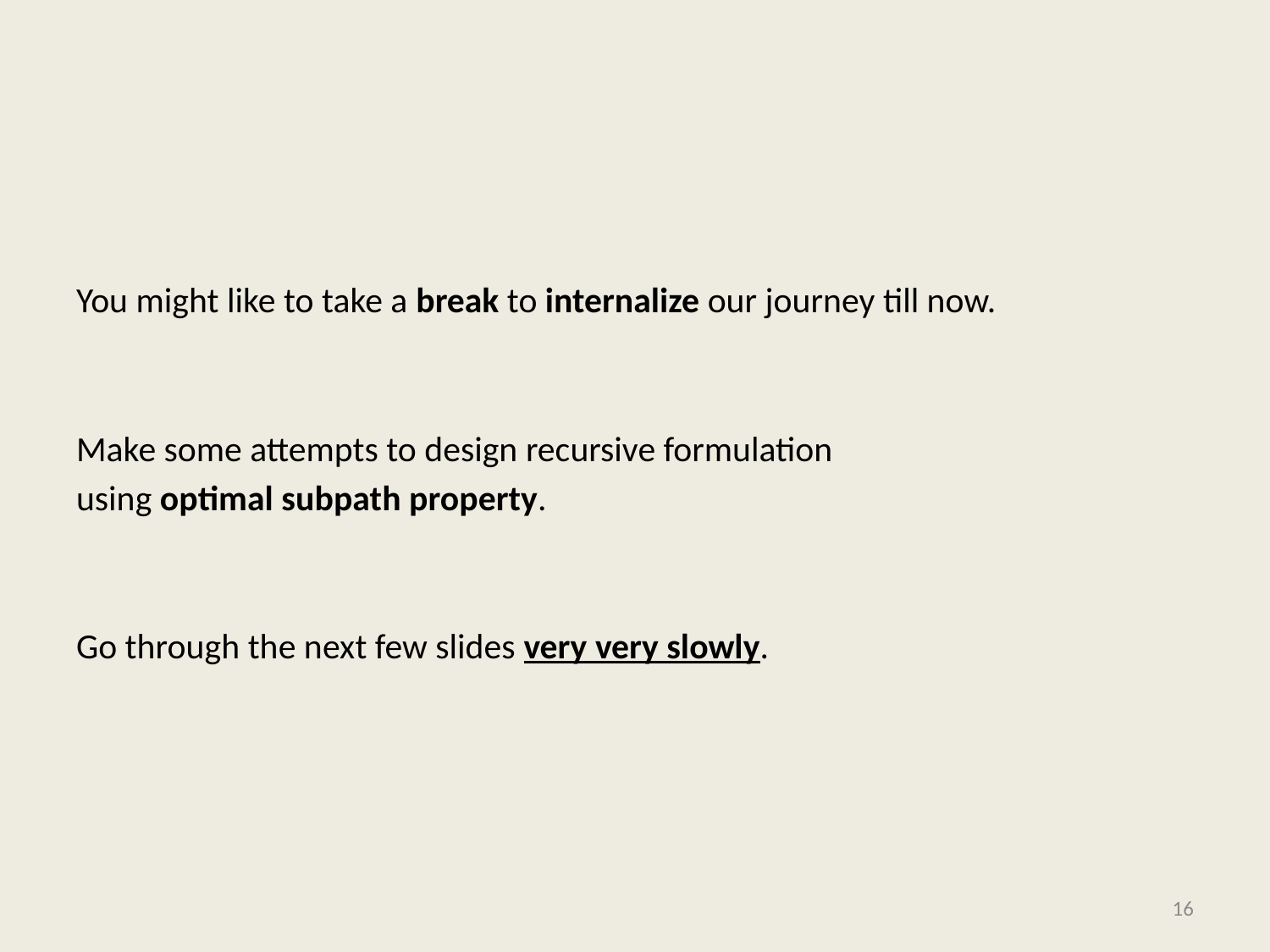

#

You might like to take a break to internalize our journey till now.

Make some attempts to design recursive formulation
using optimal subpath property.

Go through the next few slides very very slowly.
16